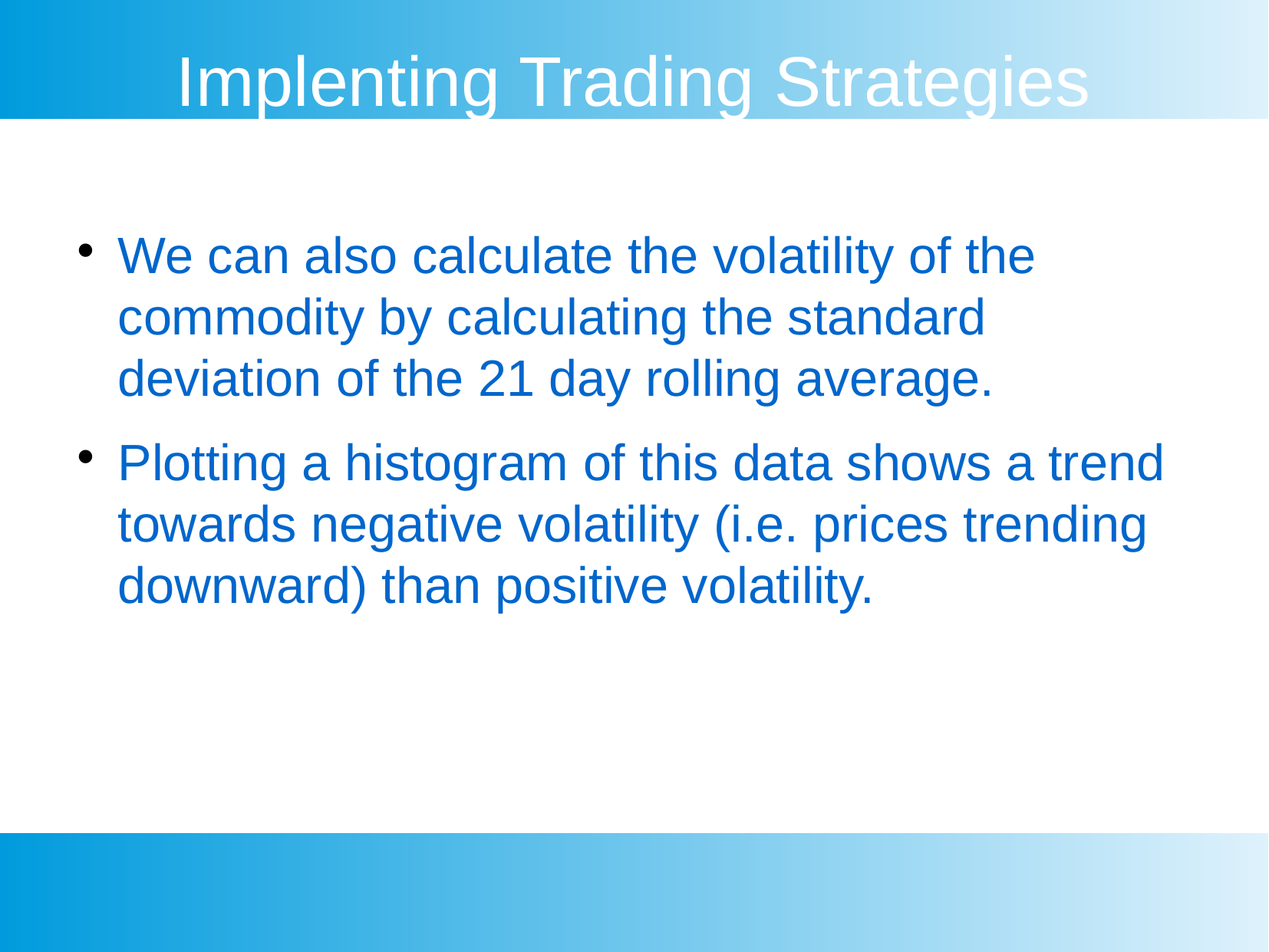

Implenting Trading Strategies
We can also calculate the volatility of the commodity by calculating the standard deviation of the 21 day rolling average.
Plotting a histogram of this data shows a trend towards negative volatility (i.e. prices trending downward) than positive volatility.